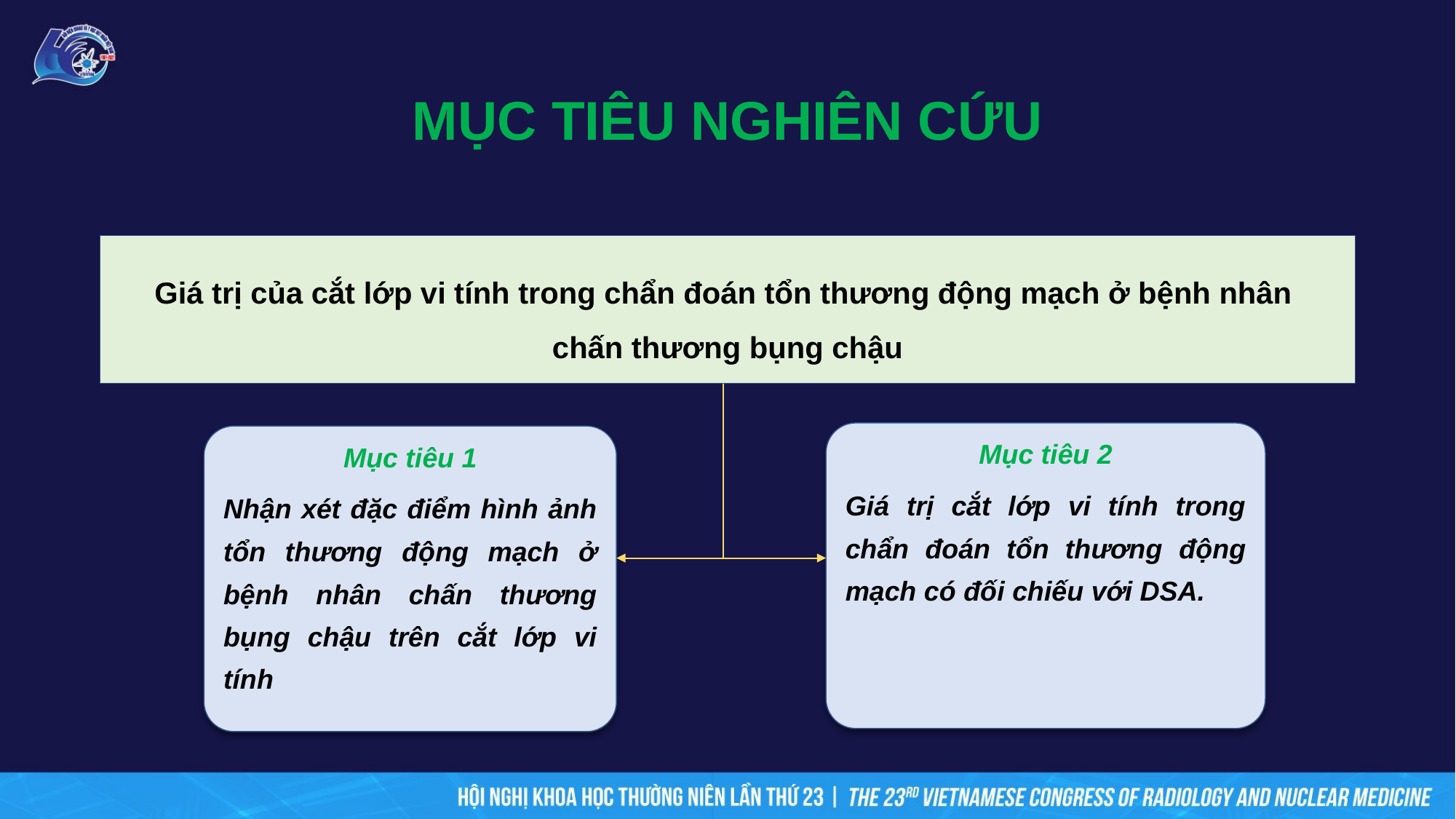

# MỤC TIÊU NGHIÊN CỨU
Giá trị của cắt lớp vi tính trong chẩn đoán tổn thương động mạch ở bệnh nhân
chấn thương bụng chậu
Mục tiêu 2
Giá trị cắt lớp vi tính trong chẩn đoán tổn thương động mạch có đối chiếu với DSA.
Mục tiêu 1
Nhận xét đặc điểm hình ảnh tổn thương động mạch ở bệnh nhân chấn thương bụng chậu trên cắt lớp vi tính